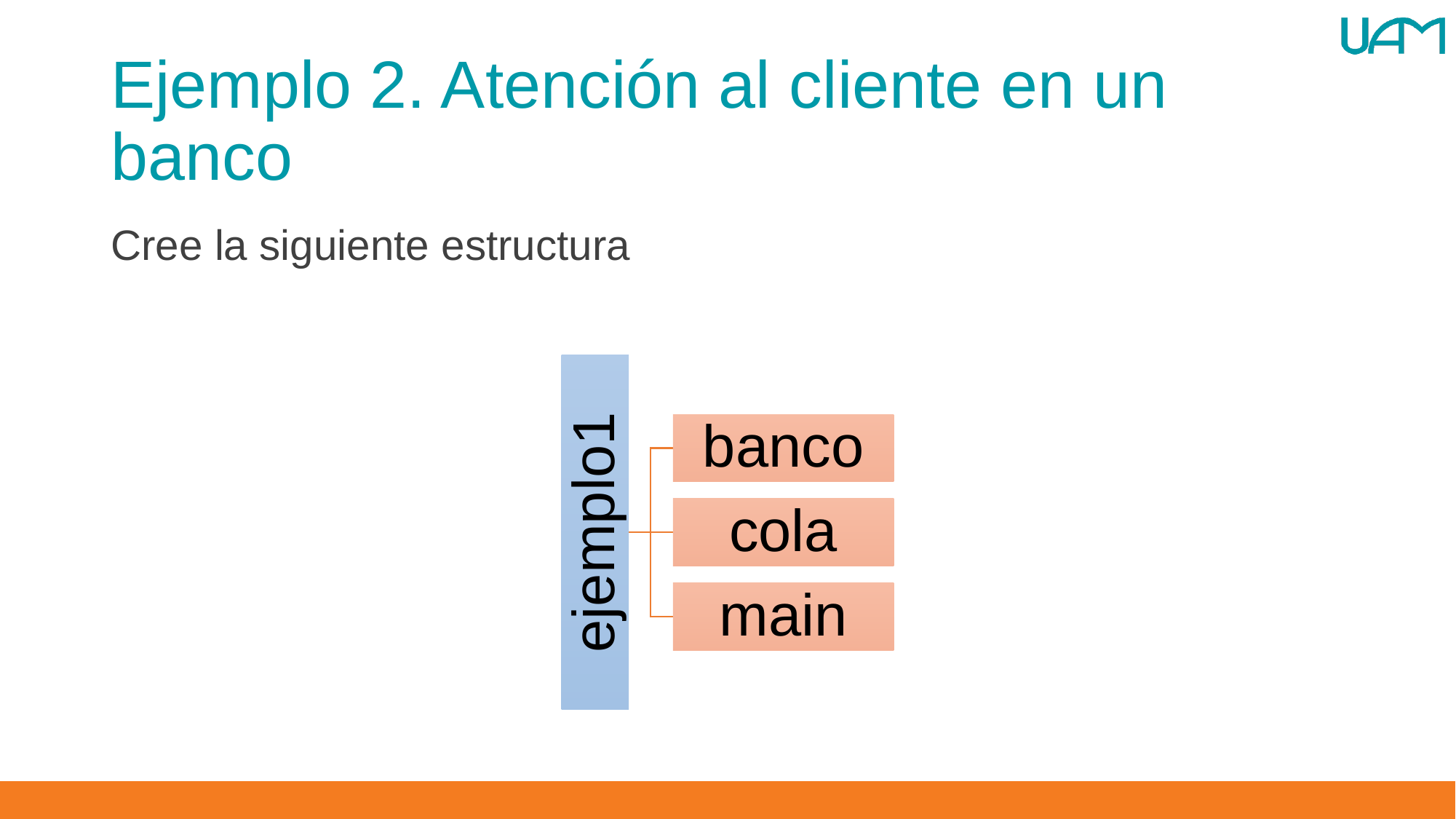

# Ejemplo 2. Atención al cliente en un banco
Cree la siguiente estructura

ejemplo1
banco
cola
main